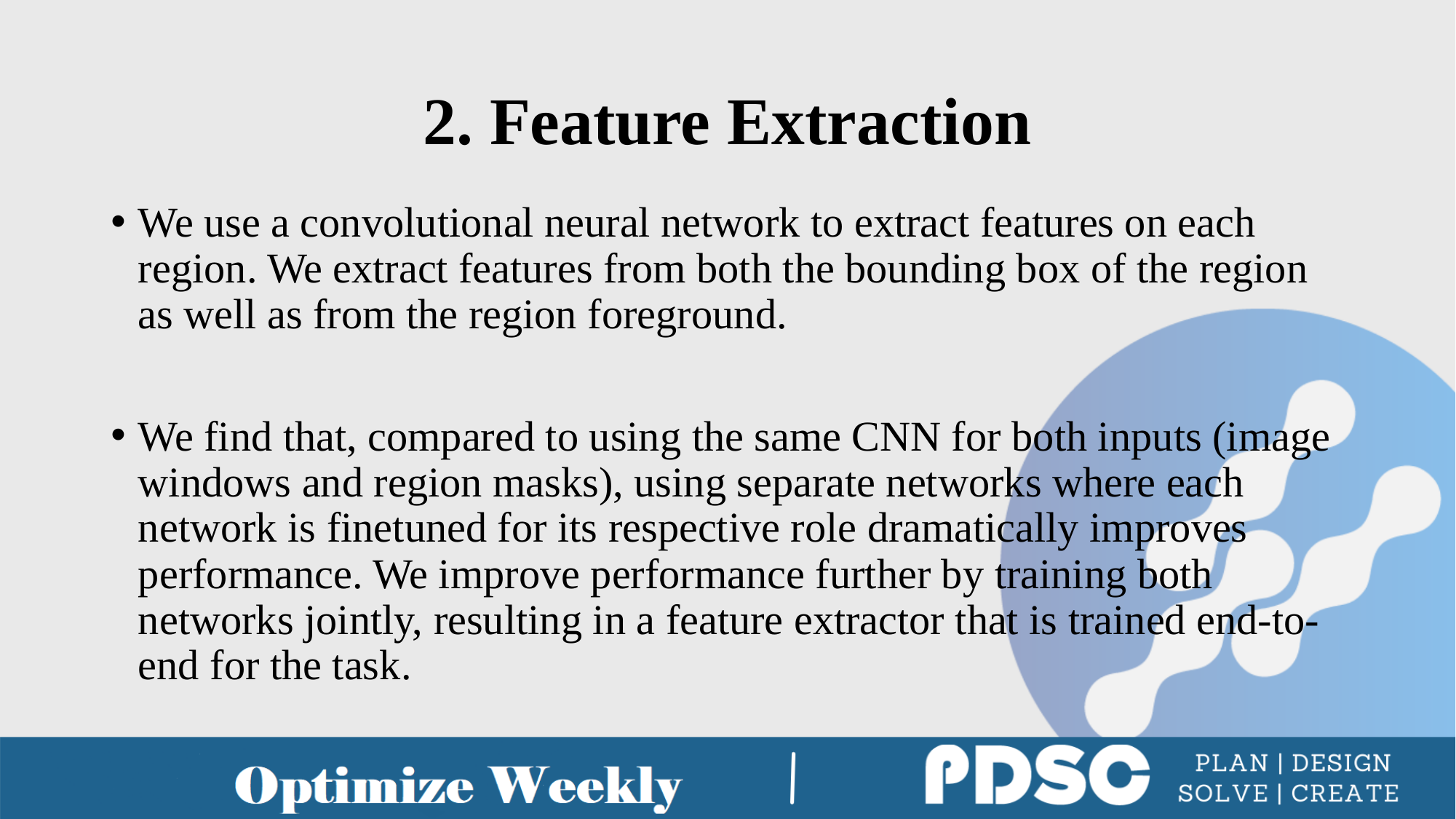

# 2. Feature Extraction
We use a convolutional neural network to extract features on each region. We extract features from both the bounding box of the region as well as from the region foreground.

We find that, compared to using the same CNN for both inputs (image windows and region masks), using separate networks where each network is finetuned for its respective role dramatically improves performance. We improve performance further by training both networks jointly, resulting in a feature extractor that is trained end-to-end for the task.